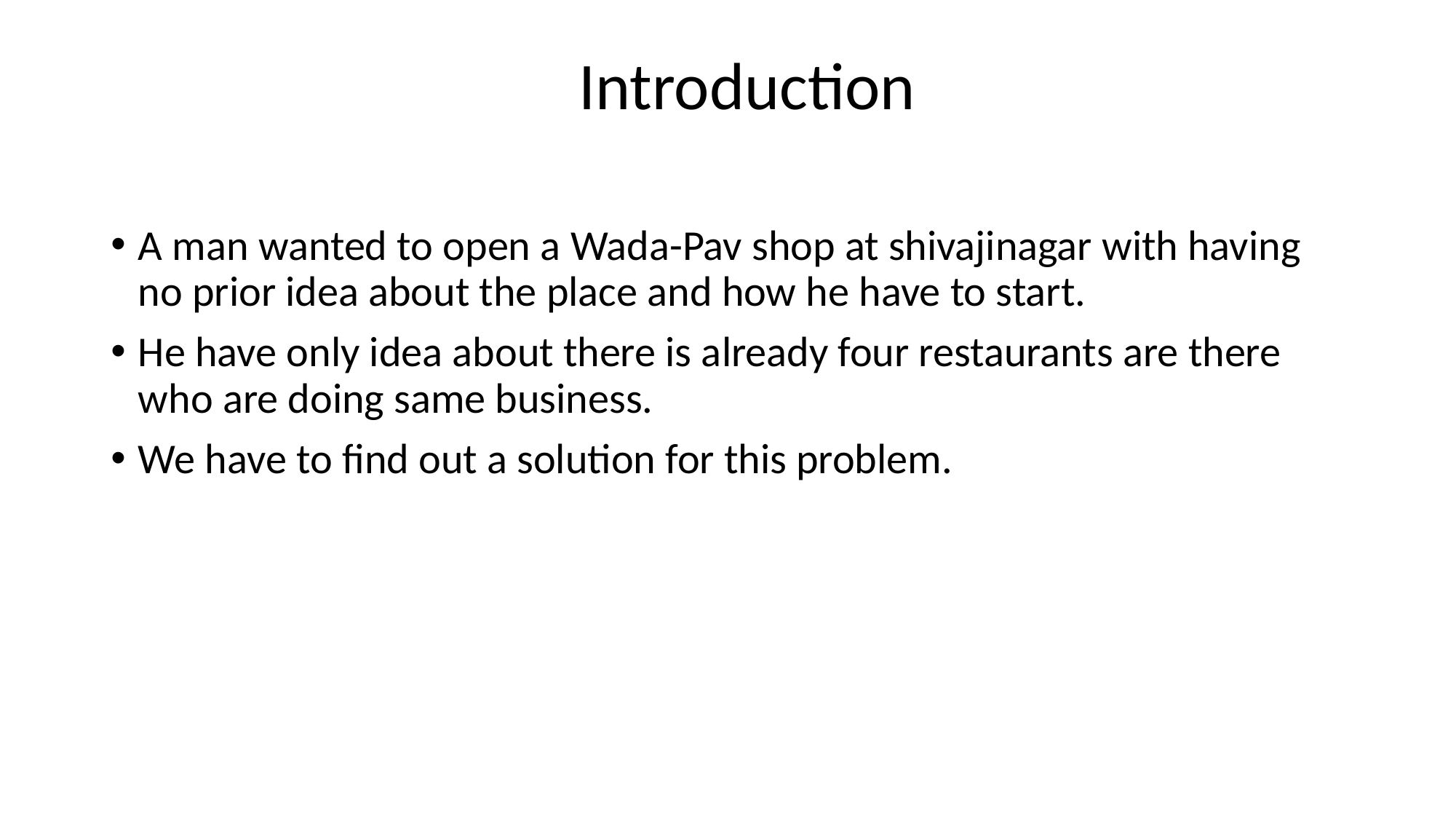

# Introduction
A man wanted to open a Wada-Pav shop at shivajinagar with having no prior idea about the place and how he have to start.
He have only idea about there is already four restaurants are there who are doing same business.
We have to find out a solution for this problem.